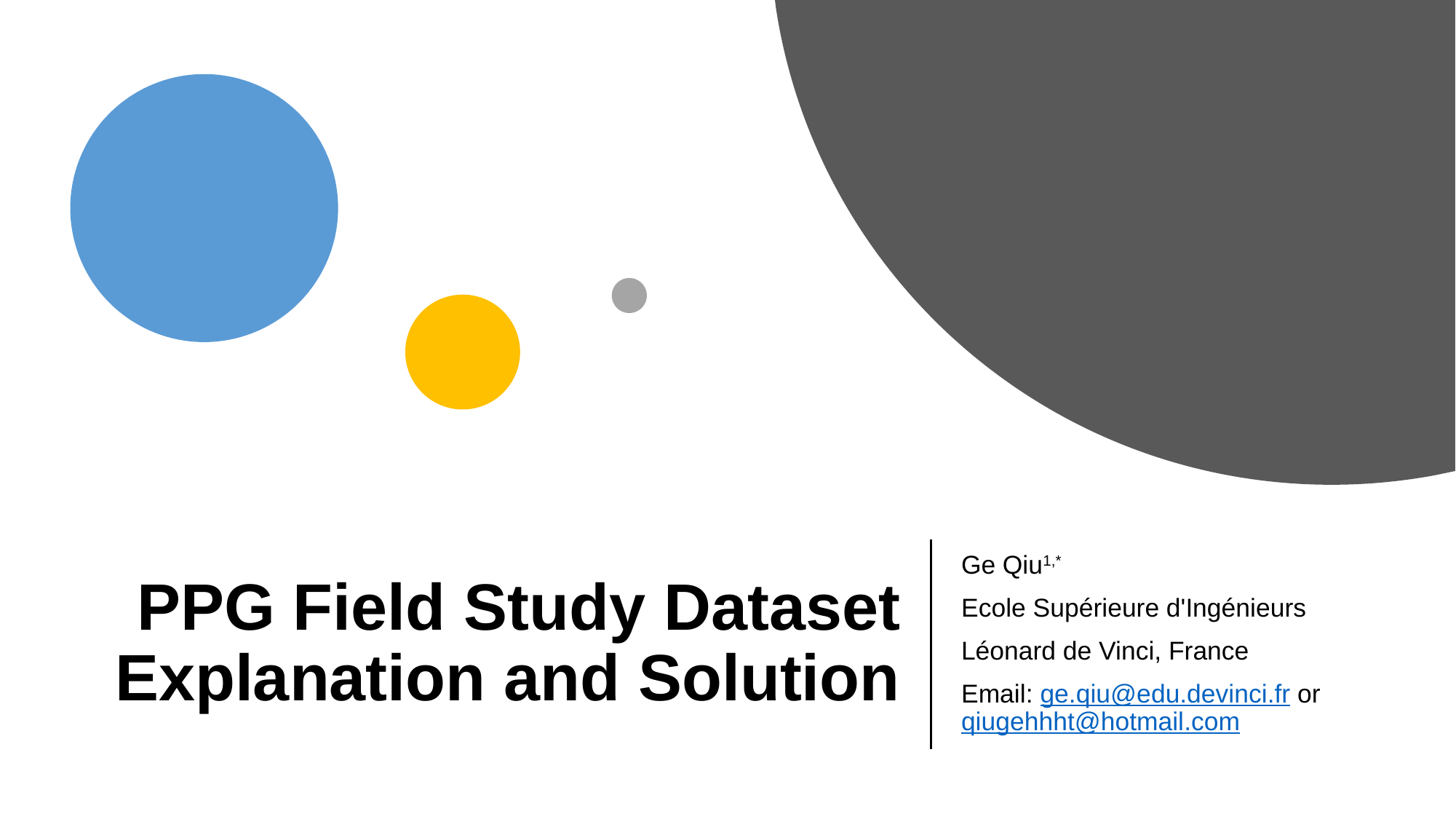

# PPG Field Study Dataset Explanation and Solution
Ge Qiu1,*
Ecole Supérieure d'Ingénieurs
Léonard de Vinci, France
Email: ge.qiu@edu.devinci.fr or qiugehhht@hotmail.com